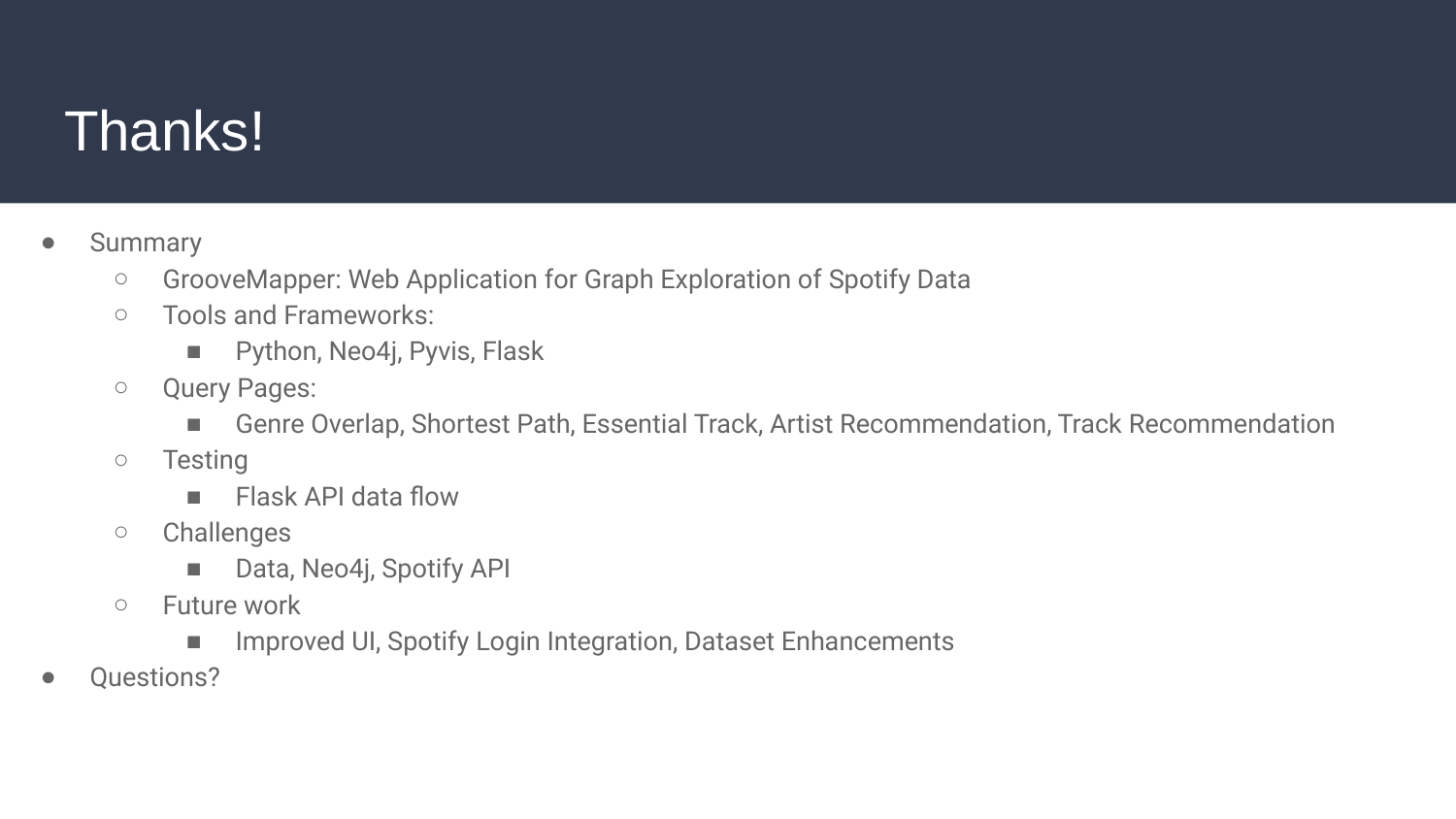

# Thanks!
Summary
GrooveMapper: Web Application for Graph Exploration of Spotify Data
Tools and Frameworks:
Python, Neo4j, Pyvis, Flask
Query Pages:
Genre Overlap, Shortest Path, Essential Track, Artist Recommendation, Track Recommendation
Testing
Flask API data flow
Challenges
Data, Neo4j, Spotify API
Future work
Improved UI, Spotify Login Integration, Dataset Enhancements
Questions?